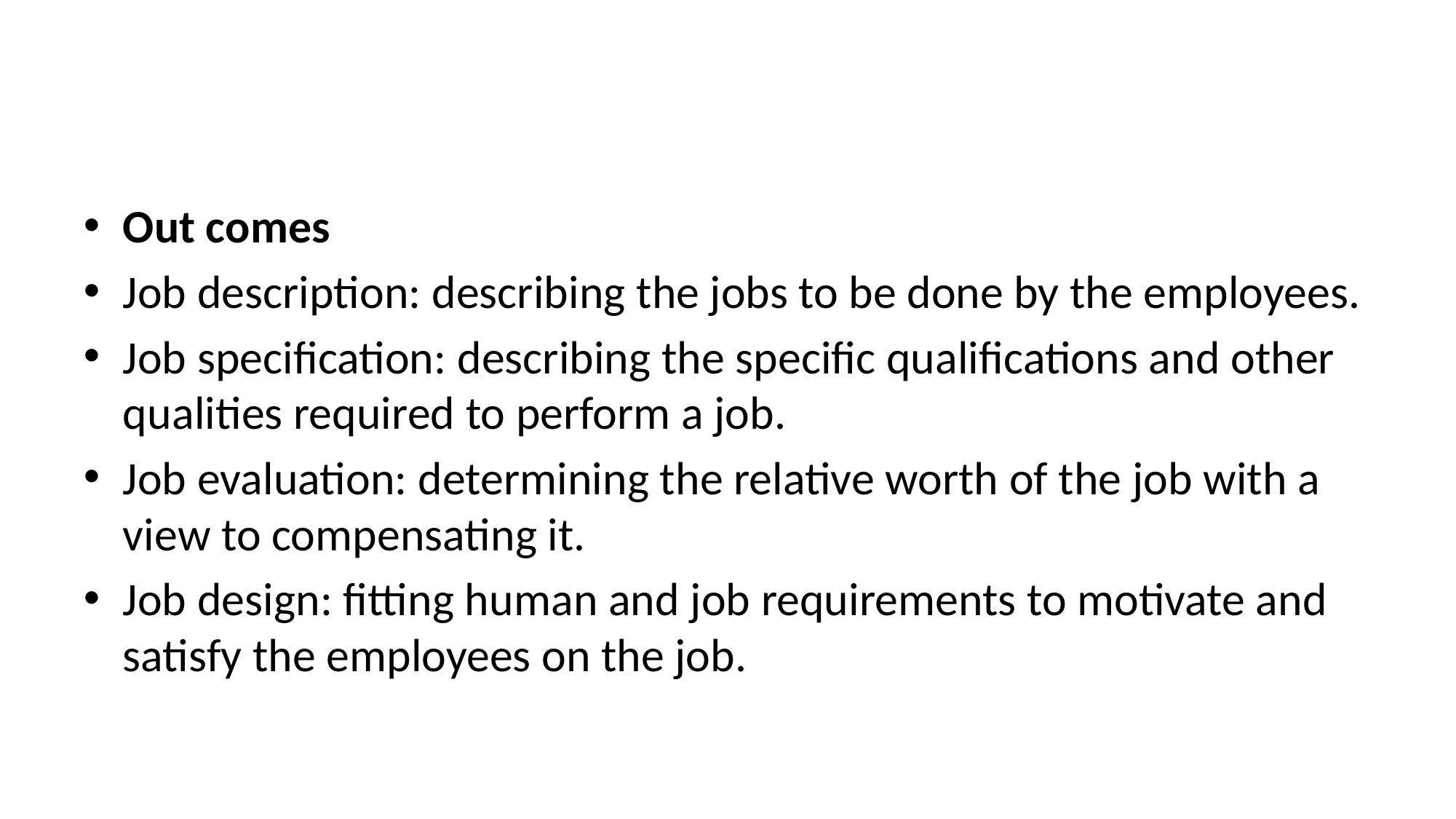

#
Out comes
Job description: describing the jobs to be done by the employees.
Job specification: describing the specific qualifications and other qualities required to perform a job.
Job evaluation: determining the relative worth of the job with a view to compensating it.
Job design: fitting human and job requirements to motivate and satisfy the employees on the job.